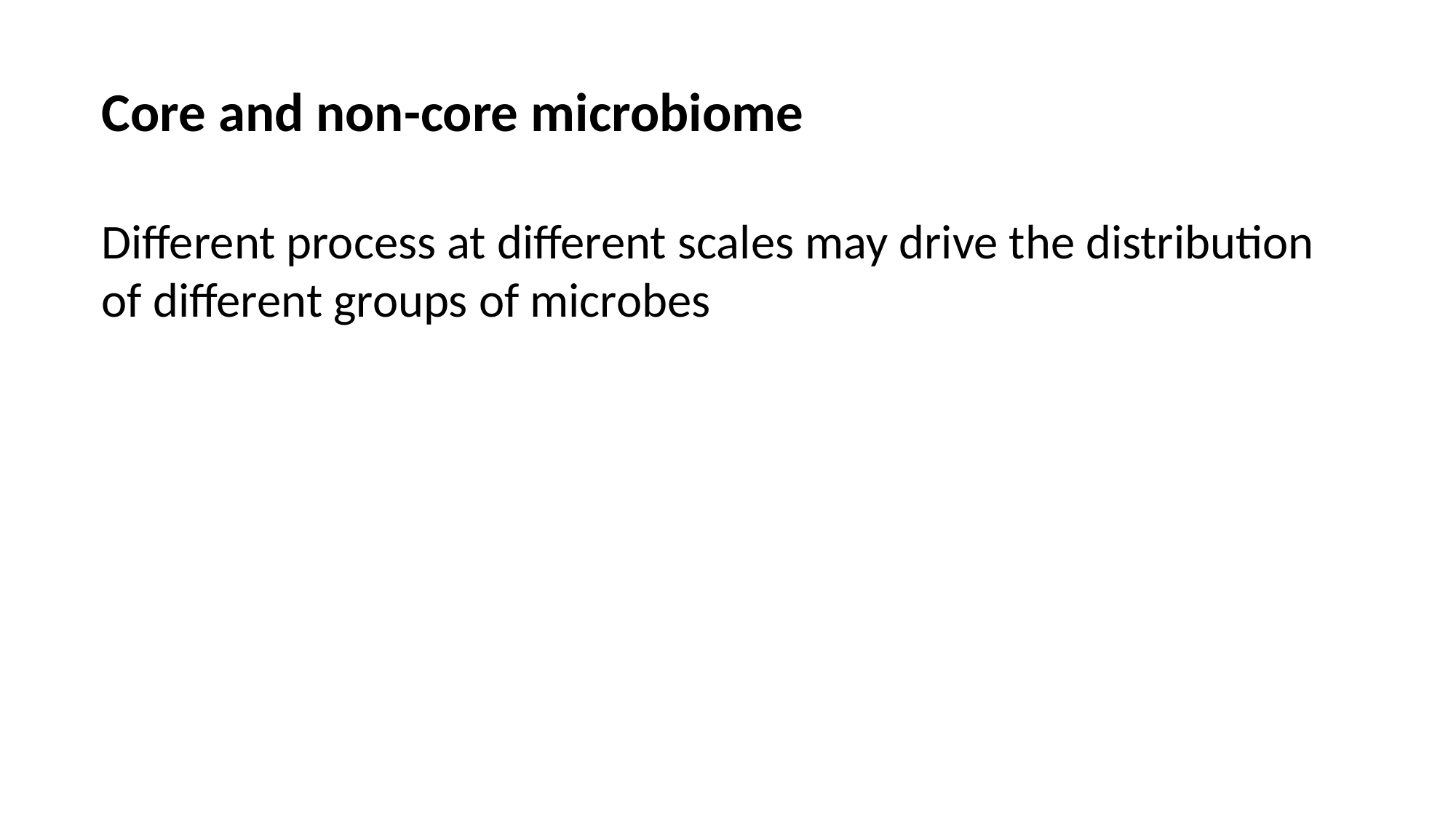

Core and non-core microbiome
Different process at different scales may drive the distribution of different groups of microbes